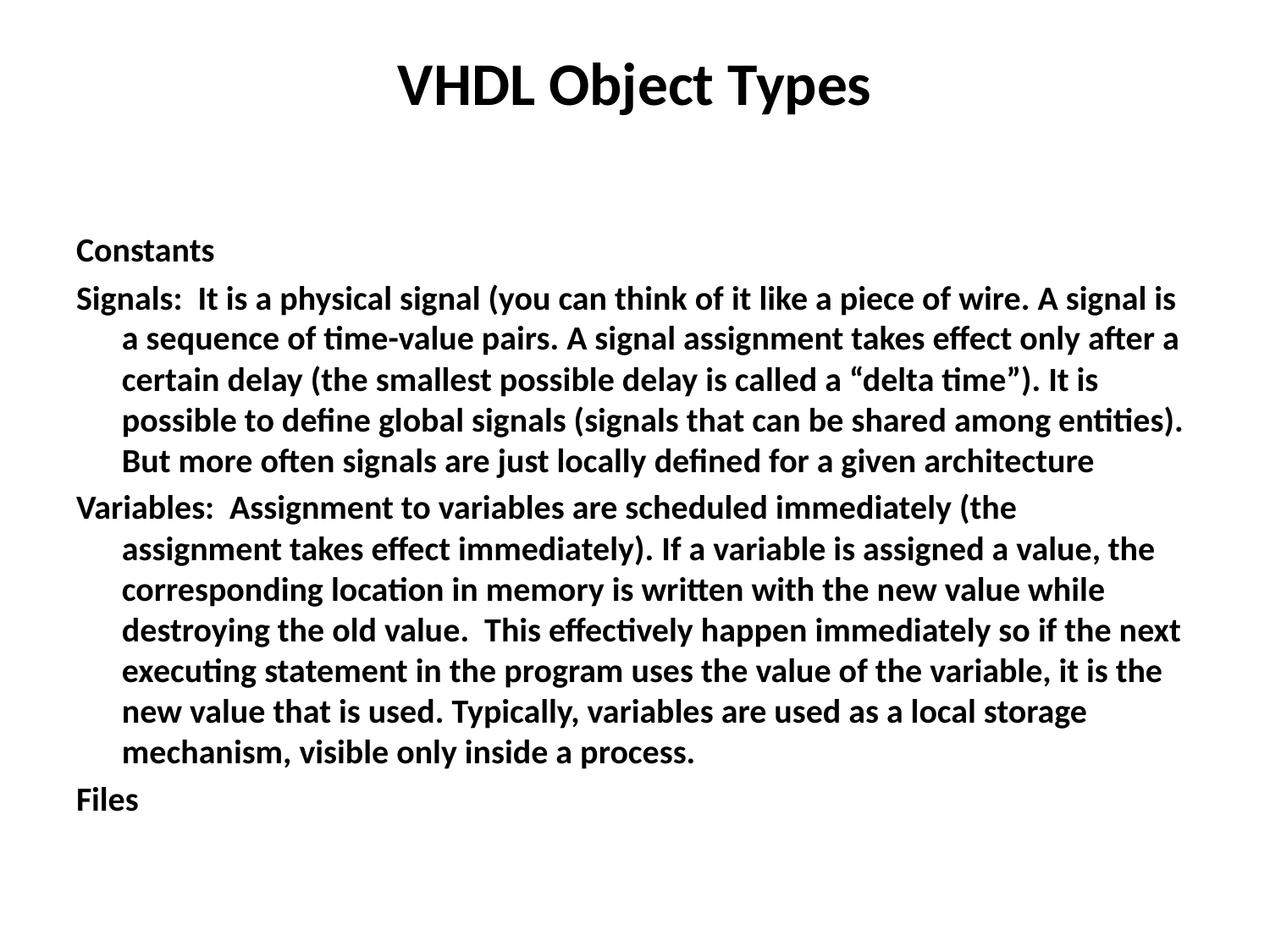

# VHDL Object Types
Constants
Signals:  It is a physical signal (you can think of it like a piece of wire. A signal is a sequence of time-value pairs. A signal assignment takes effect only after a certain delay (the smallest possible delay is called a “delta time”). It is possible to define global signals (signals that can be shared among entities). But more often signals are just locally defined for a given architecture
Variables:  Assignment to variables are scheduled immediately (the  assignment takes effect immediately). If a variable is assigned a value, the corresponding location in memory is written with the new value while destroying the old value.  This effectively happen immediately so if the next executing statement in the program uses the value of the variable, it is the new value that is used. Typically, variables are used as a local storage mechanism, visible only inside a process.
Files